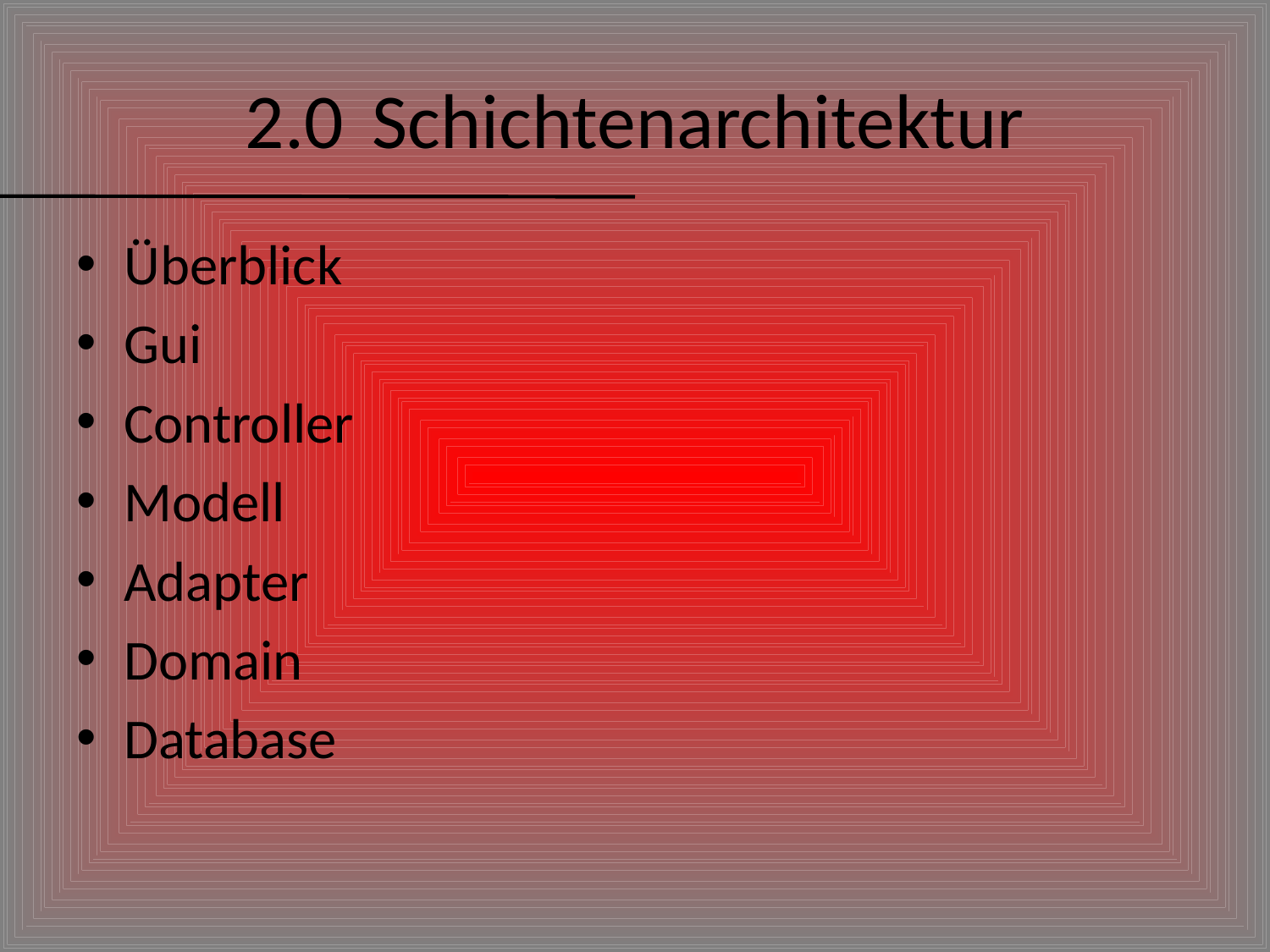

# 2.0	Schichtenarchitektur
Überblick
Gui
Controller
Modell
Adapter
Domain
Database